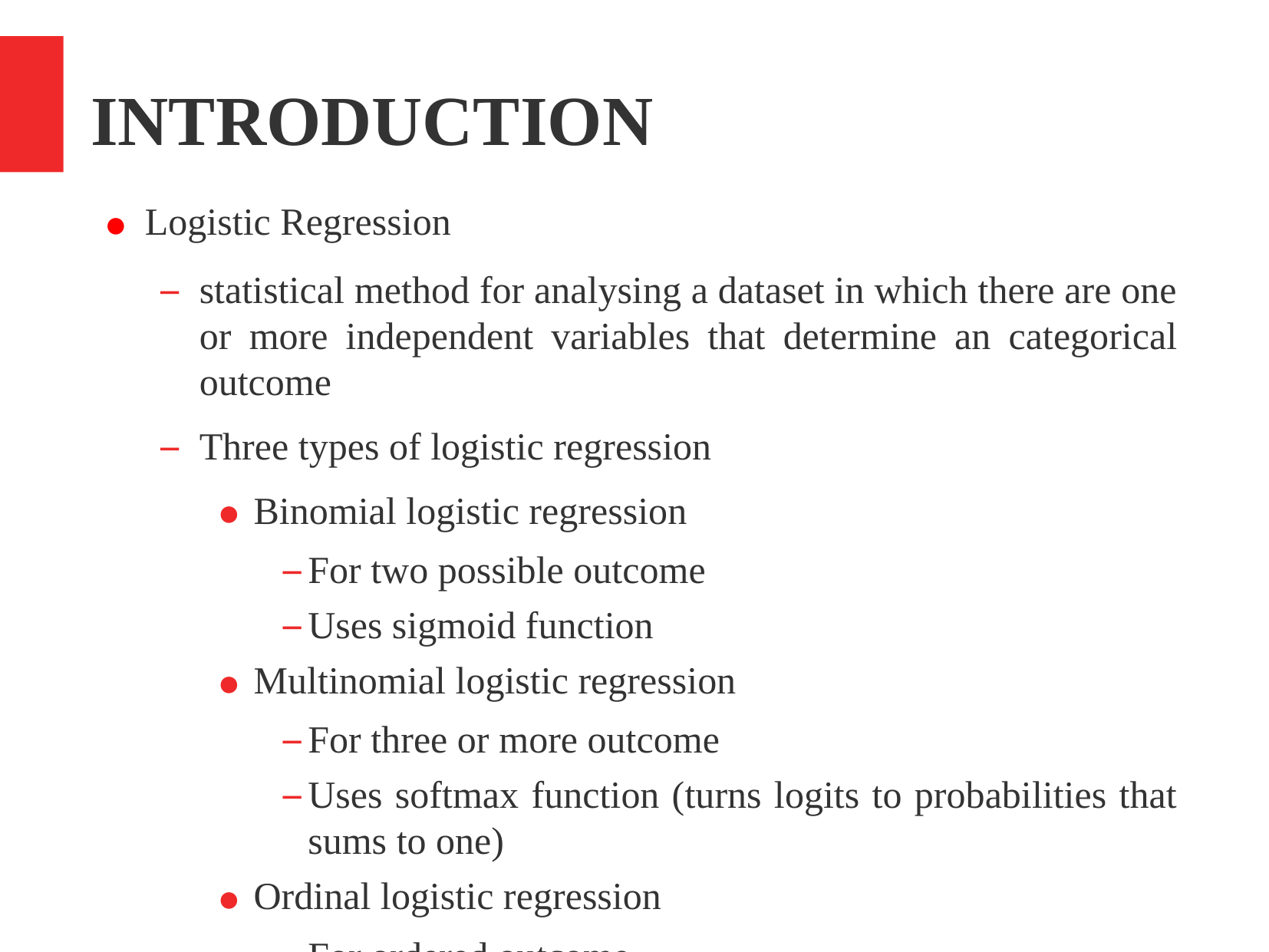

INTRODUCTION
Logistic Regression
statistical method for analysing a dataset in which there are one or more independent variables that determine an categorical outcome
Three types of logistic regression
Binomial logistic regression
For two possible outcome
Uses sigmoid function
Multinomial logistic regression
For three or more outcome
Uses softmax function (turns logits to probabilities that sums to one)
Ordinal logistic regression
For ordered outcome